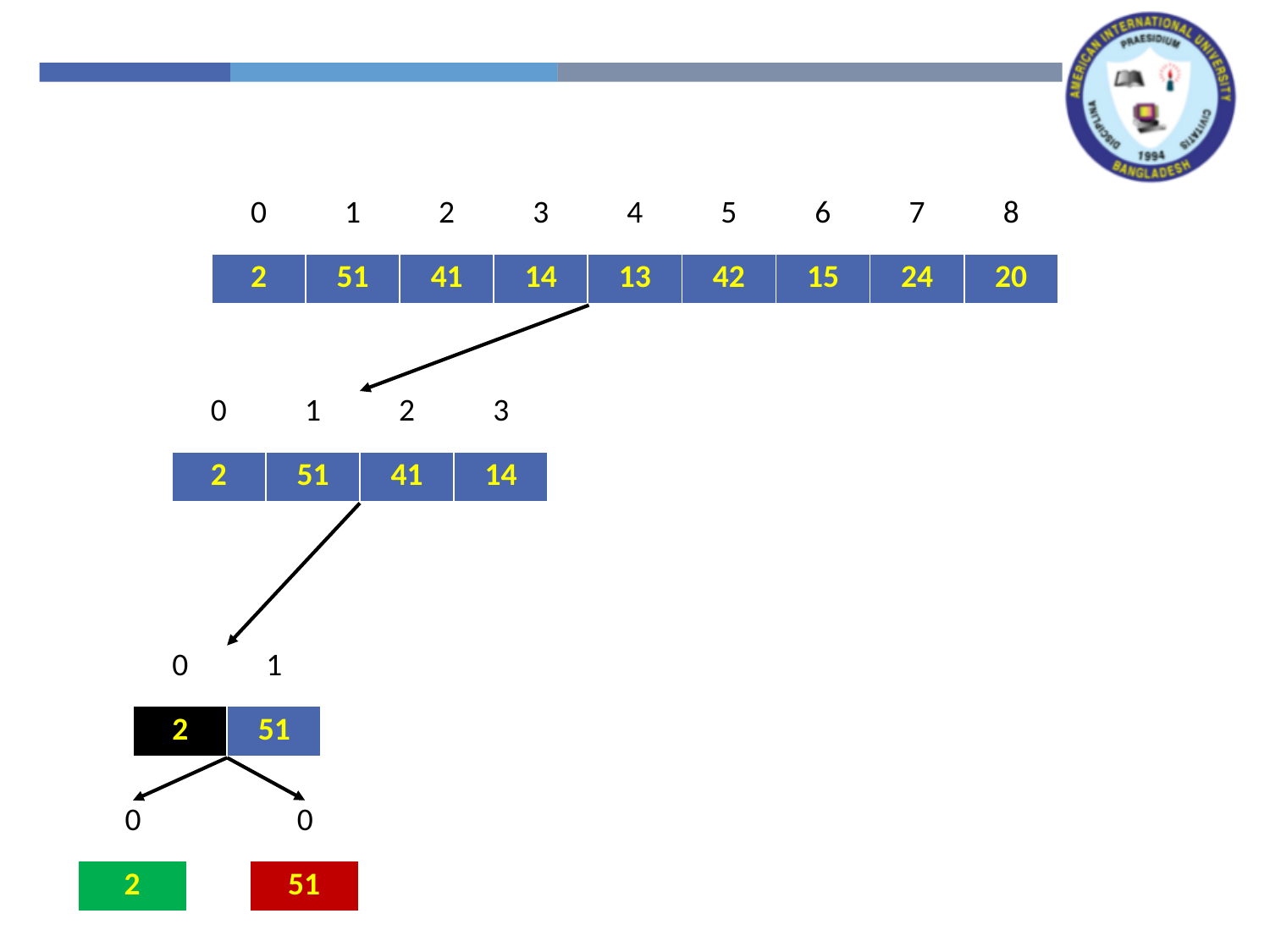

| 0 | 1 | 2 | 3 | 4 | 5 | 6 | 7 | 8 |
| --- | --- | --- | --- | --- | --- | --- | --- | --- |
| 2 | 51 | 41 | 14 | 13 | 42 | 15 | 24 | 20 |
| --- | --- | --- | --- | --- | --- | --- | --- | --- |
| 0 | 1 | 2 | 3 |
| --- | --- | --- | --- |
| 2 | 51 | 41 | 14 |
| --- | --- | --- | --- |
| 0 | 1 |
| --- | --- |
| 2 | 51 |
| --- | --- |
| 0 |
| --- |
| 0 |
| --- |
| 2 |
| --- |
| 51 |
| --- |